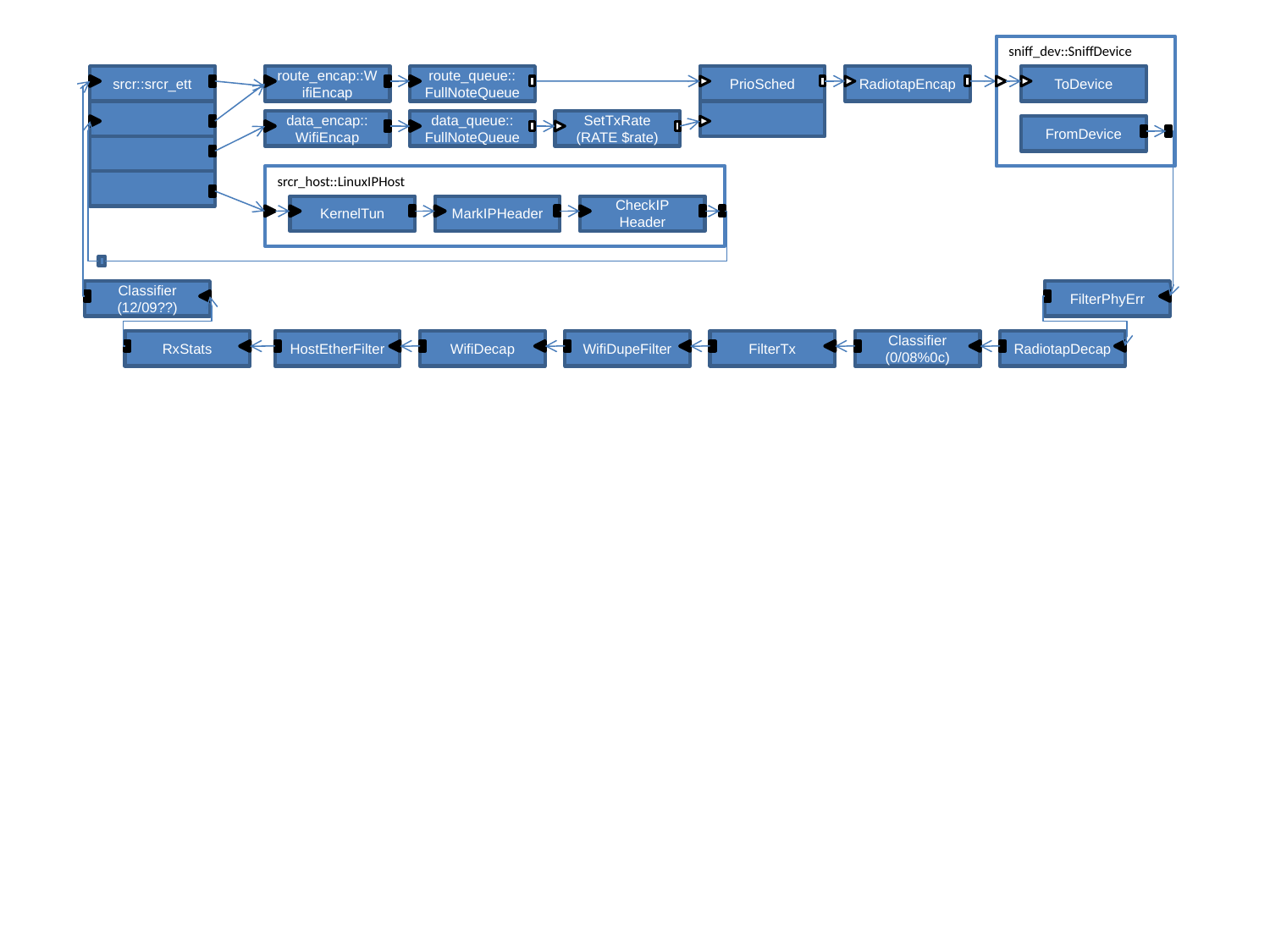

sniff_dev::SniffDevice

ToDevice

FromDevice

srcr::srcr_ett

route_encap::WifiEncap

route_queue::
FullNoteQueue

PrioSched

RadiotapEncap

data_encap::
WifiEncap

data_queue::
FullNoteQueue

SetTxRate
(RATE $rate)

srcr_host::LinuxIPHost

KernelTun

MarkIPHeader

CheckIP
Header

Classifier
(12/09??)

FilterPhyErr

RxStats

HostEtherFilter

WifiDecap

WifiDupeFilter

FilterTx

Classifier
(0/08%0c)

RadiotapDecap